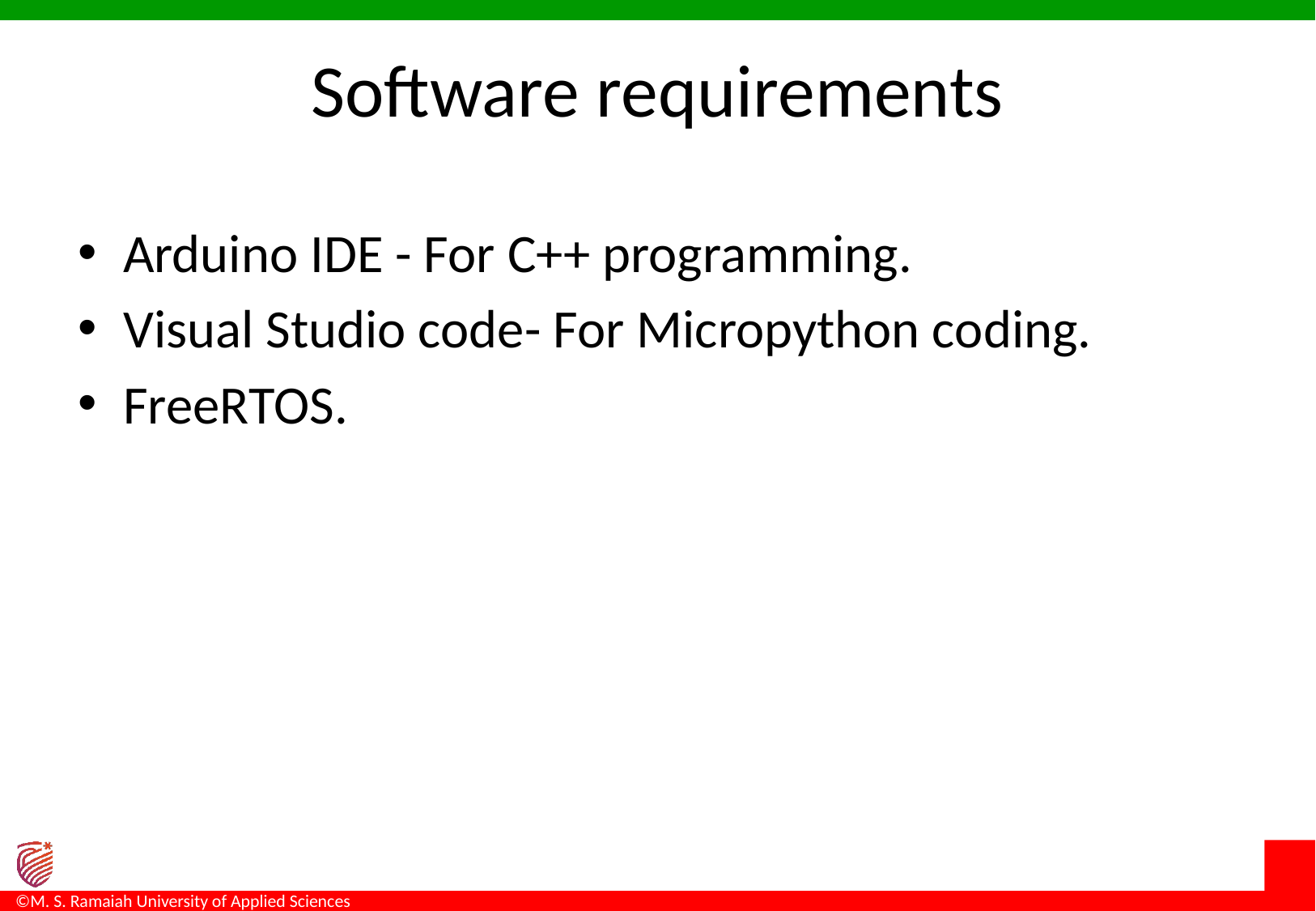

# Software requirements
Arduino IDE - For C++ programming.
Visual Studio code- For Micropython coding.
FreeRTOS.